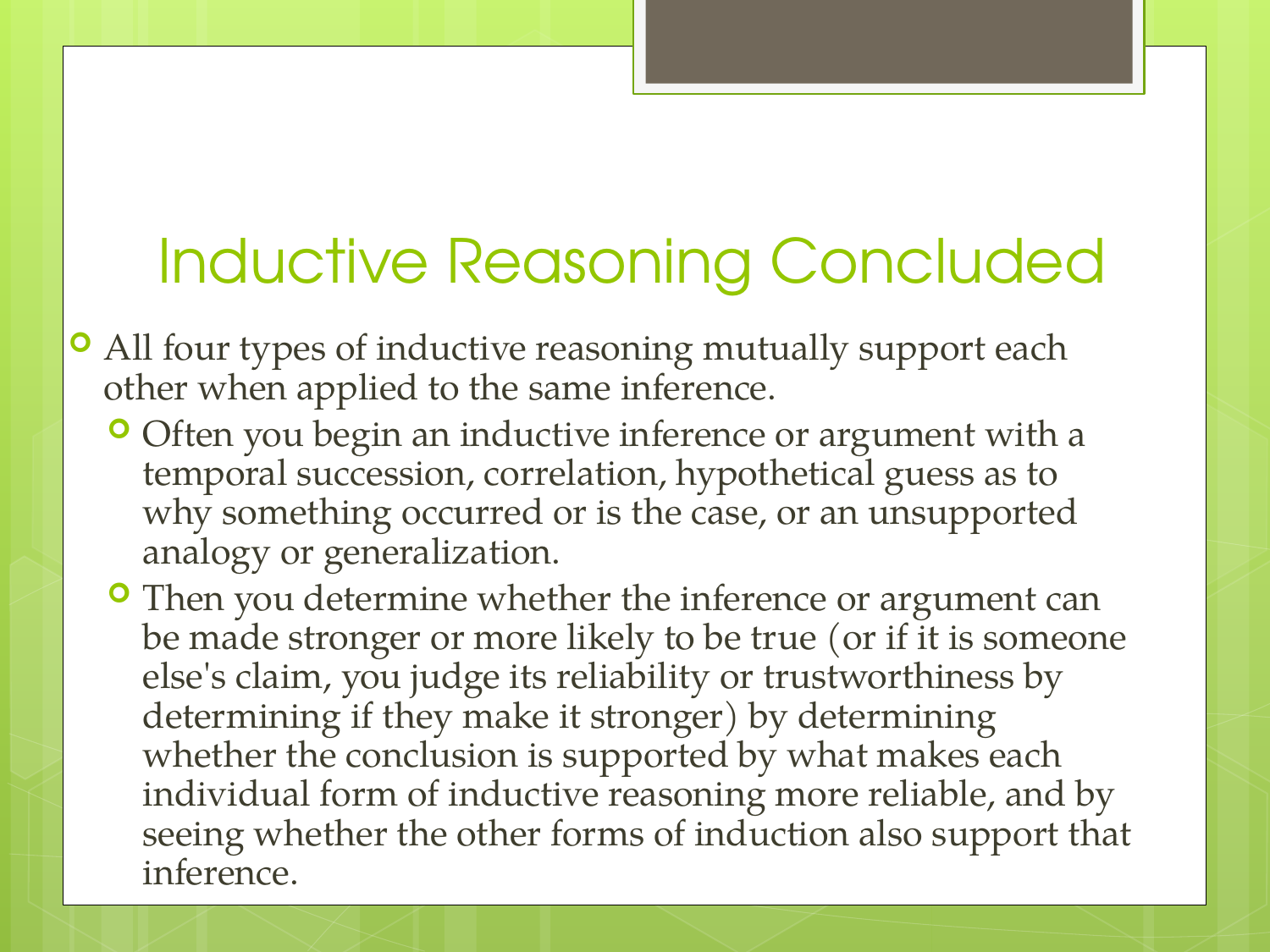

# Inductive Reasoning Concluded
All four types of inductive reasoning mutually support each other when applied to the same inference.
Often you begin an inductive inference or argument with a temporal succession, correlation, hypothetical guess as to why something occurred or is the case, or an unsupported analogy or generalization.
Then you determine whether the inference or argument can be made stronger or more likely to be true (or if it is someone else's claim, you judge its reliability or trustworthiness by determining if they make it stronger) by determining whether the conclusion is supported by what makes each individual form of inductive reasoning more reliable, and by seeing whether the other forms of induction also support that inference.